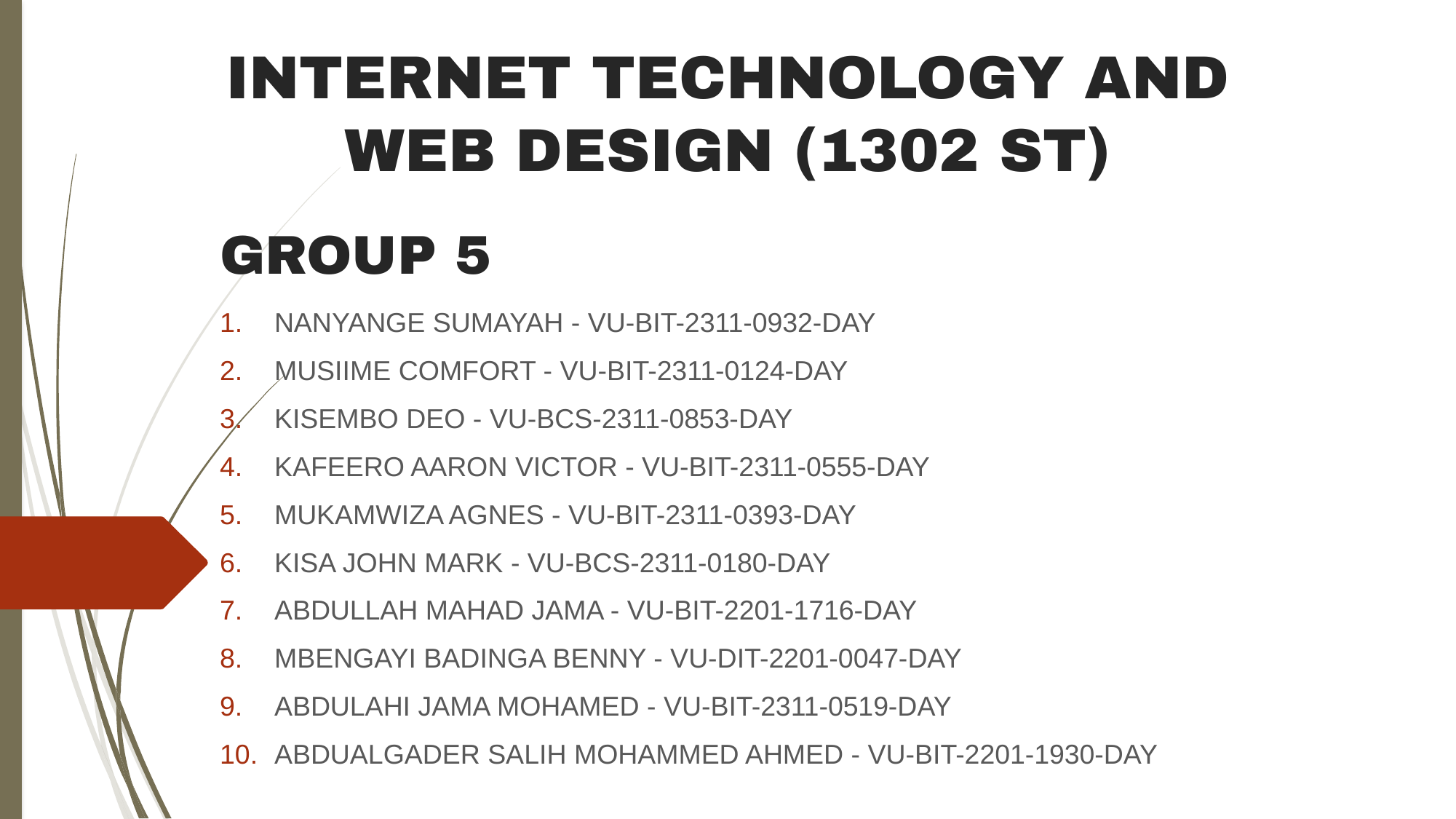

INTERNET TECHNOLOGY AND WEB DESIGN (1302 ST)
# GROUP 5
NANYANGE SUMAYAH - VU-BIT-2311-0932-DAY
MUSIIME COMFORT - VU-BIT-2311-0124-DAY
KISEMBO DEO - VU-BCS-2311-0853-DAY
KAFEERO AARON VICTOR - VU-BIT-2311-0555-DAY
MUKAMWIZA AGNES - VU-BIT-2311-0393-DAY
KISA JOHN MARK - VU-BCS-2311-0180-DAY
ABDULLAH MAHAD JAMA - VU-BIT-2201-1716-DAY
MBENGAYI BADINGA BENNY - VU-DIT-2201-0047-DAY
ABDULAHI JAMA MOHAMED - VU-BIT-2311-0519-DAY
ABDUALGADER SALIH MOHAMMED AHMED - VU-BIT-2201-1930-DAY